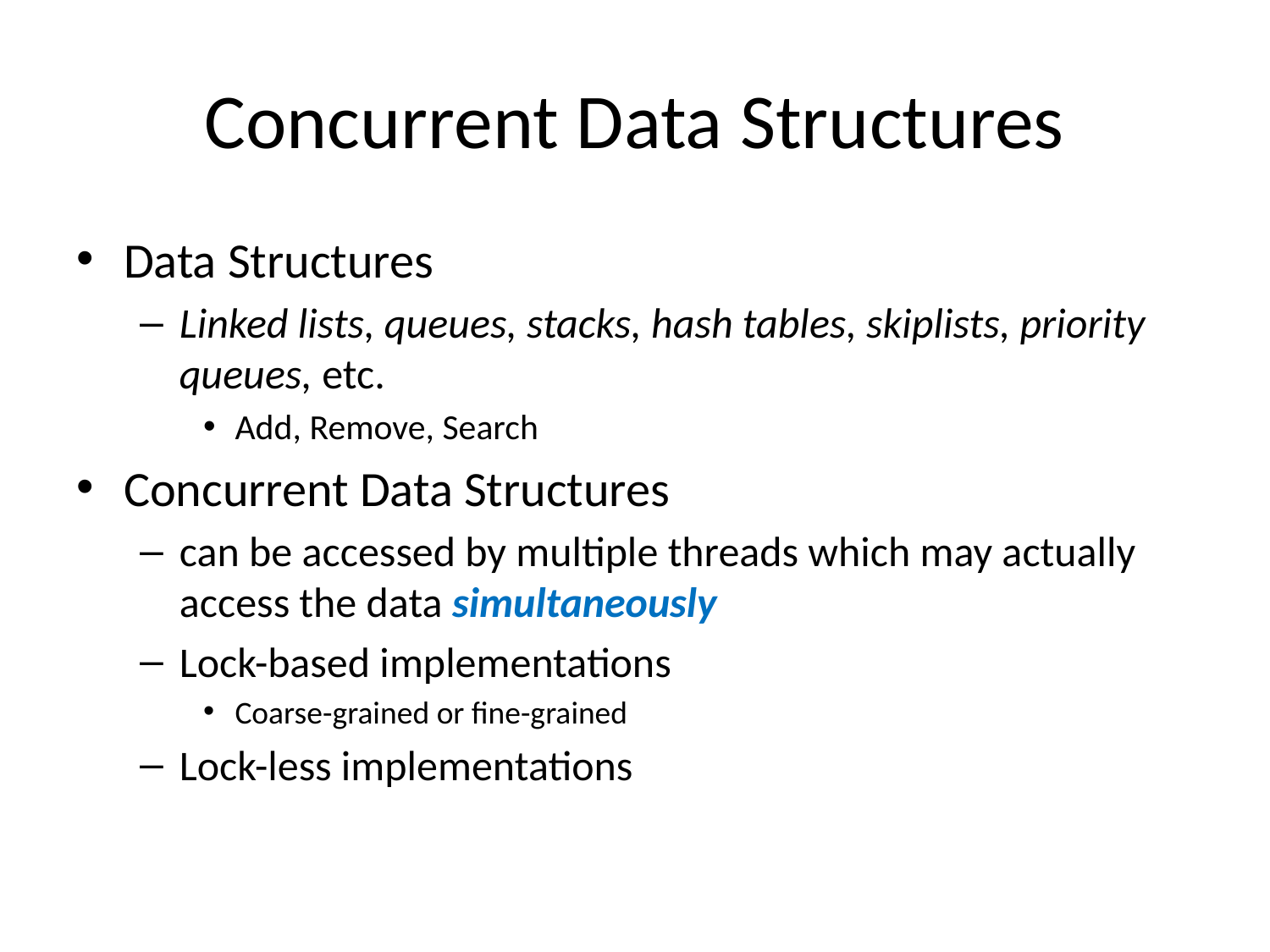

# Concurrent Data Structures
Data Structures
Linked lists, queues, stacks, hash tables, skiplists, priority queues, etc.
Add, Remove, Search
Concurrent Data Structures
can be accessed by multiple threads which may actually access the data simultaneously
Lock-based implementations
Coarse-grained or fine-grained
Lock-less implementations